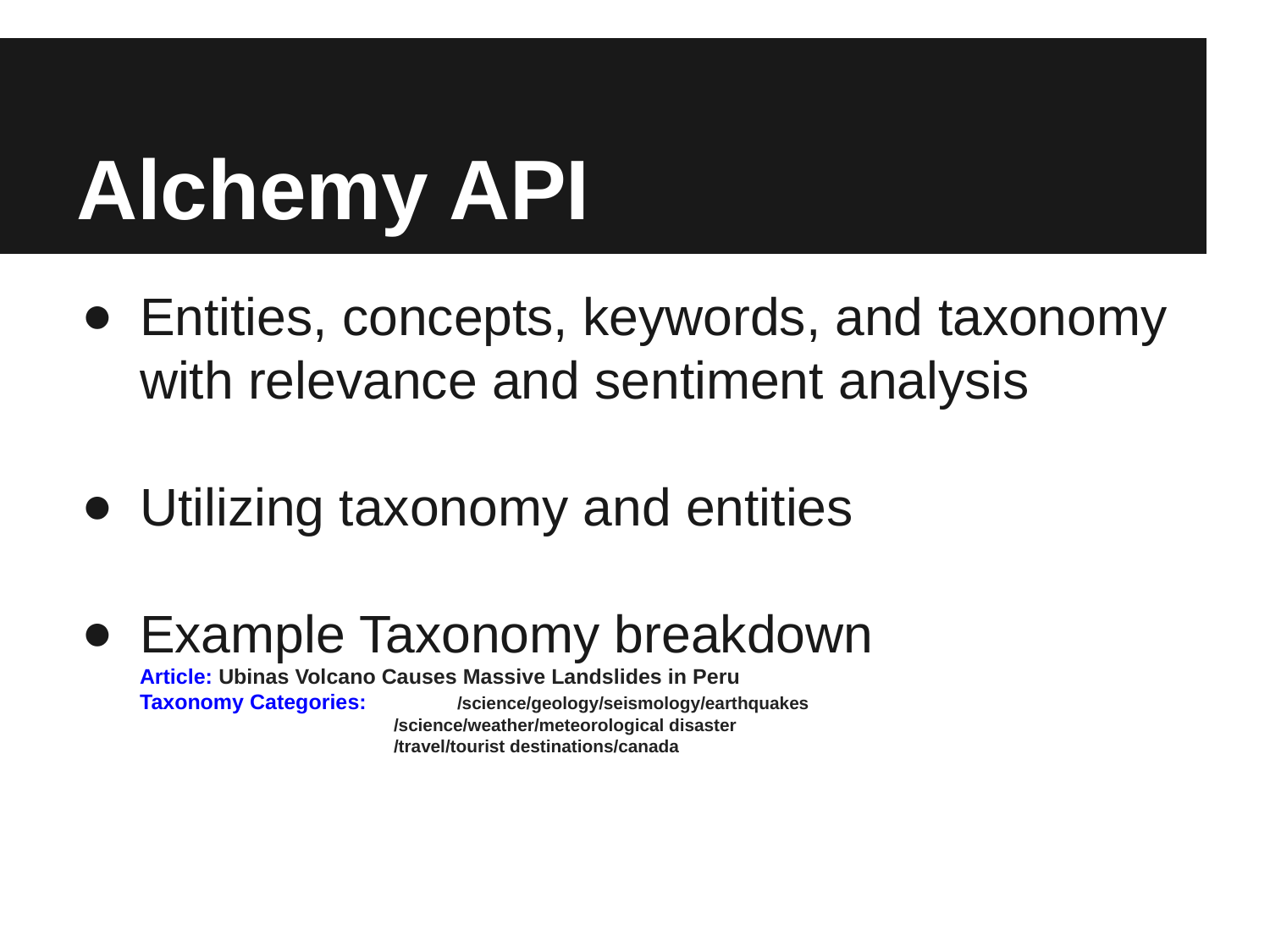

# Alchemy API
Entities, concepts, keywords, and taxonomy with relevance and sentiment analysis

Utilizing taxonomy and entities

Example Taxonomy breakdown
Article: Ubinas Volcano Causes Massive Landslides in Peru
Taxonomy Categories: 	/science/geology/seismology/earthquakes
/science/weather/meteorological disaster
/travel/tourist destinations/canada